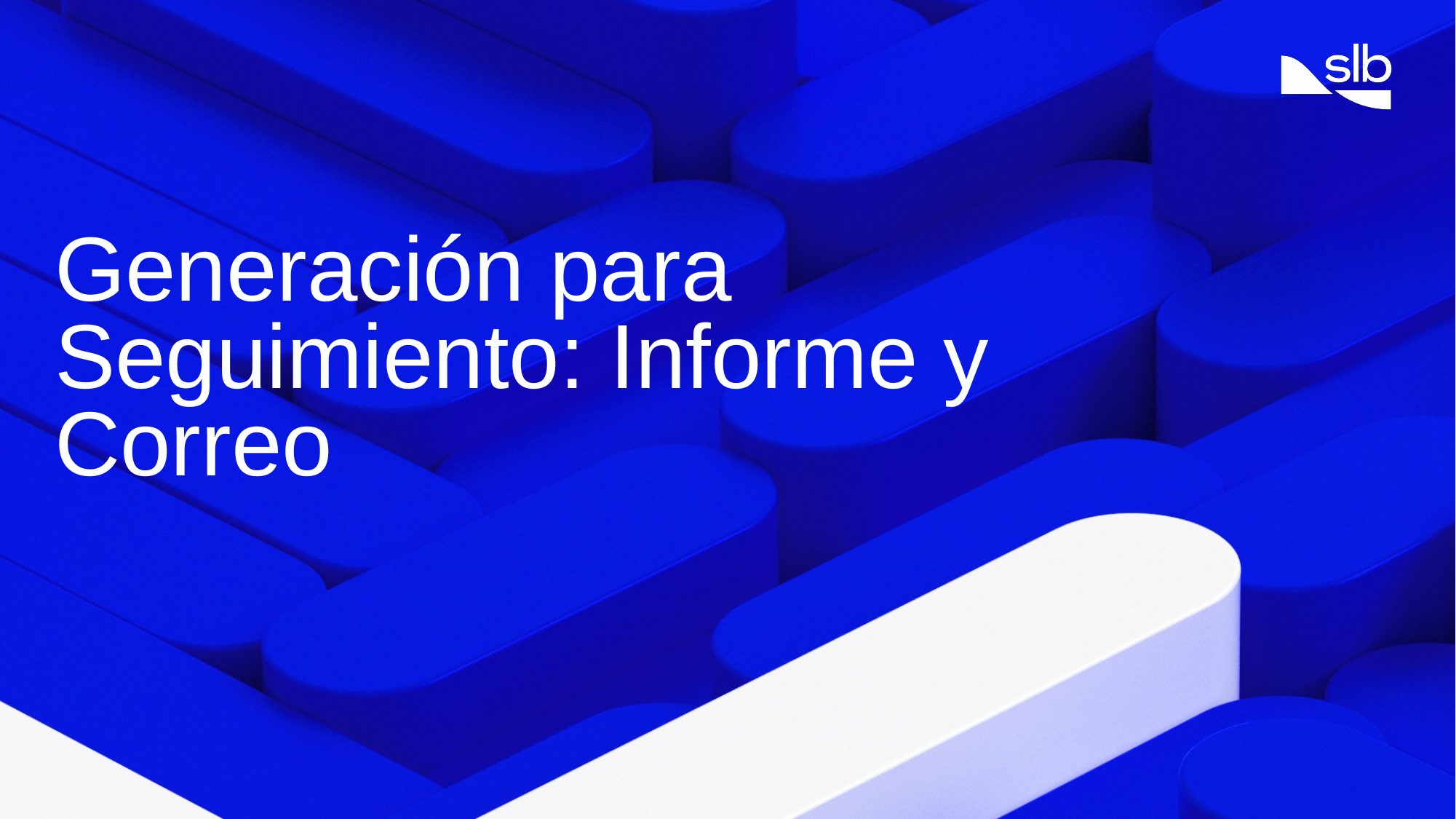

# Generación para Seguimiento: Informe y Correo